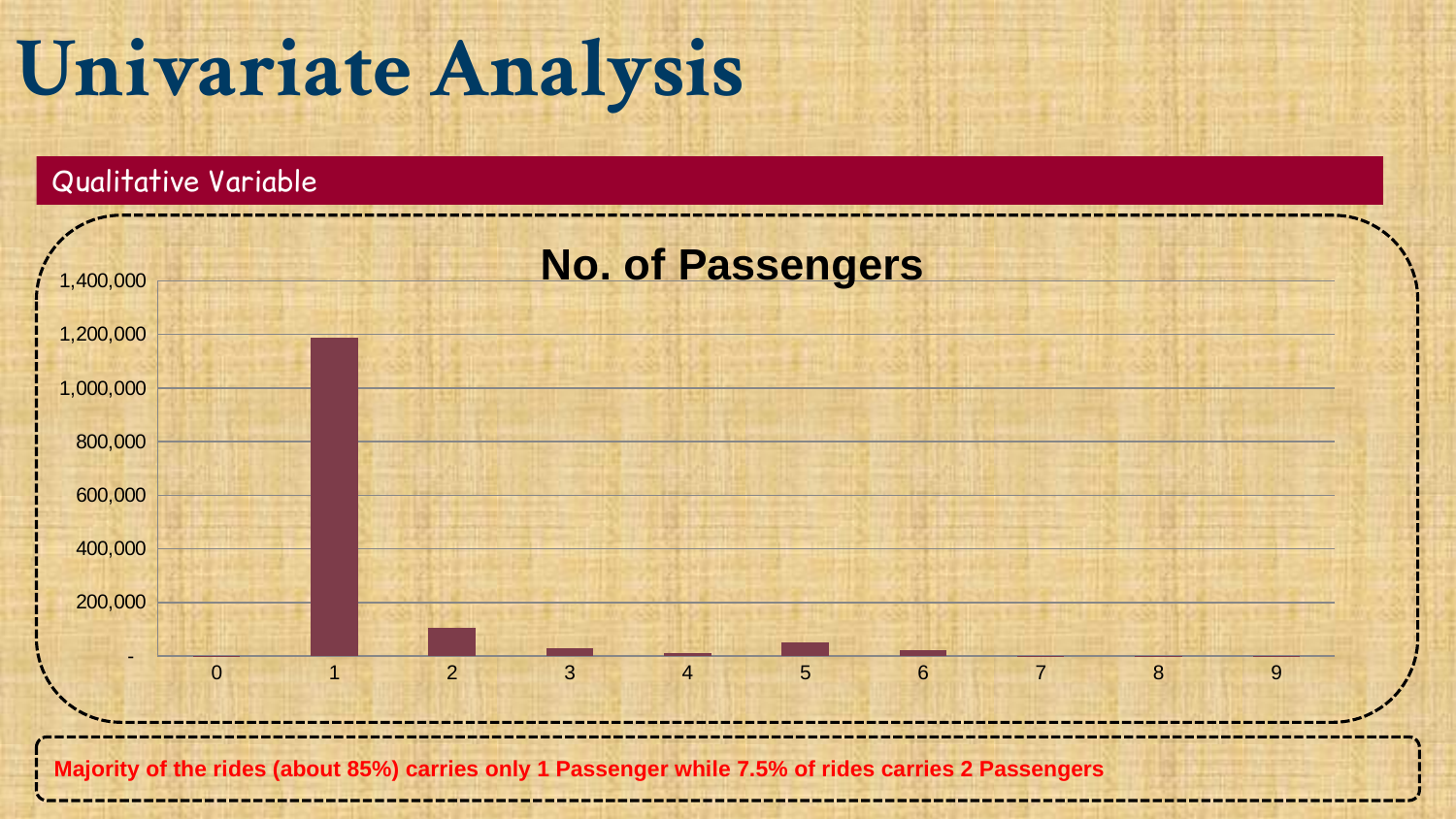

# Univariate Analysis
Qualitative Variable

### Chart: No. of Passengers

| Category | Count |
|---|---|
| 0 | 348.0 |
| 1 | 1186862.0 |
| 2 | 106347.0 |
| 3 | 29766.0 |
| 4 | 9861.0 |
| 5 | 49212.0 |
| 6 | 22234.0 |
| 7 | 57.0 |
| 8 | 35.0 |
| 9 | 4.0 |
Majority of the rides (about 85%) carries only 1 Passenger while 7.5% of rides carries 2 Passengers